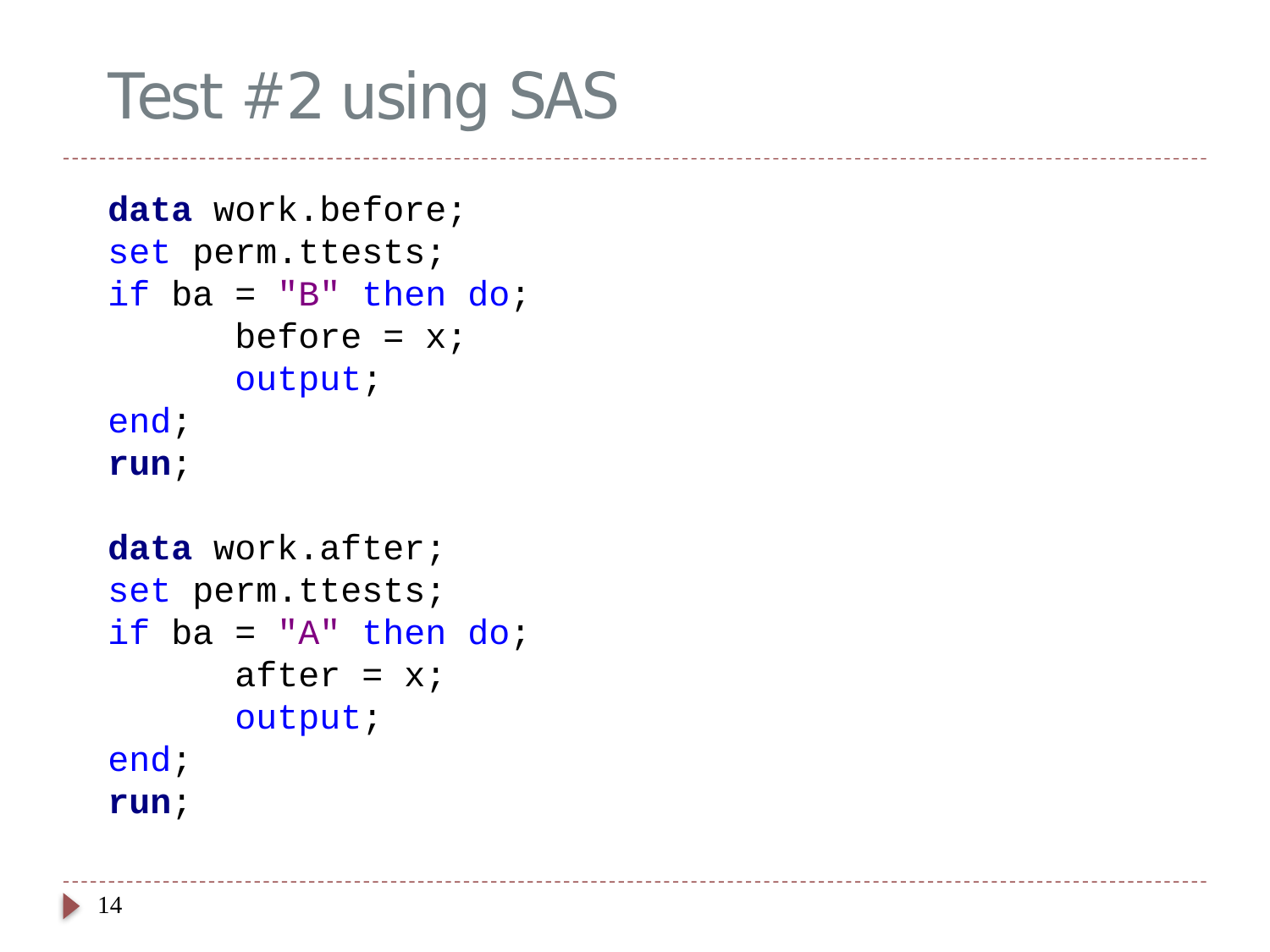

# Test #2 using SAS
data work.before;
set perm.ttests;
if ba = "B" then do;
	before = x;
	output;
end;
run;

data work.after;
set perm.ttests;
if ba = "A" then do;
	after = x;
	output;
end;
run;
14